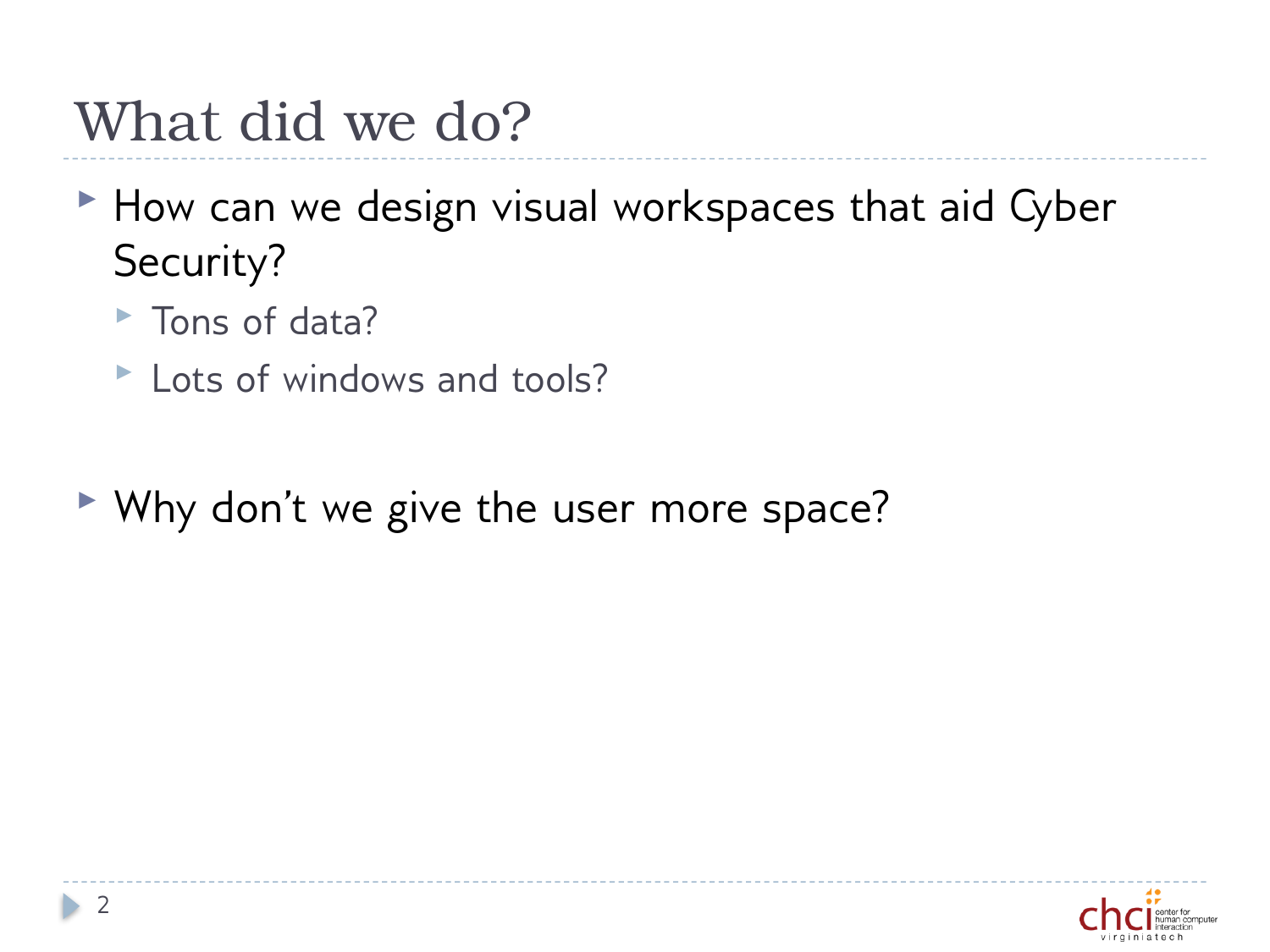

# What did we do?
How can we design visual workspaces that aid Cyber Security?
Tons of data?
Lots of windows and tools?

Why don’t we give the user more space?
2